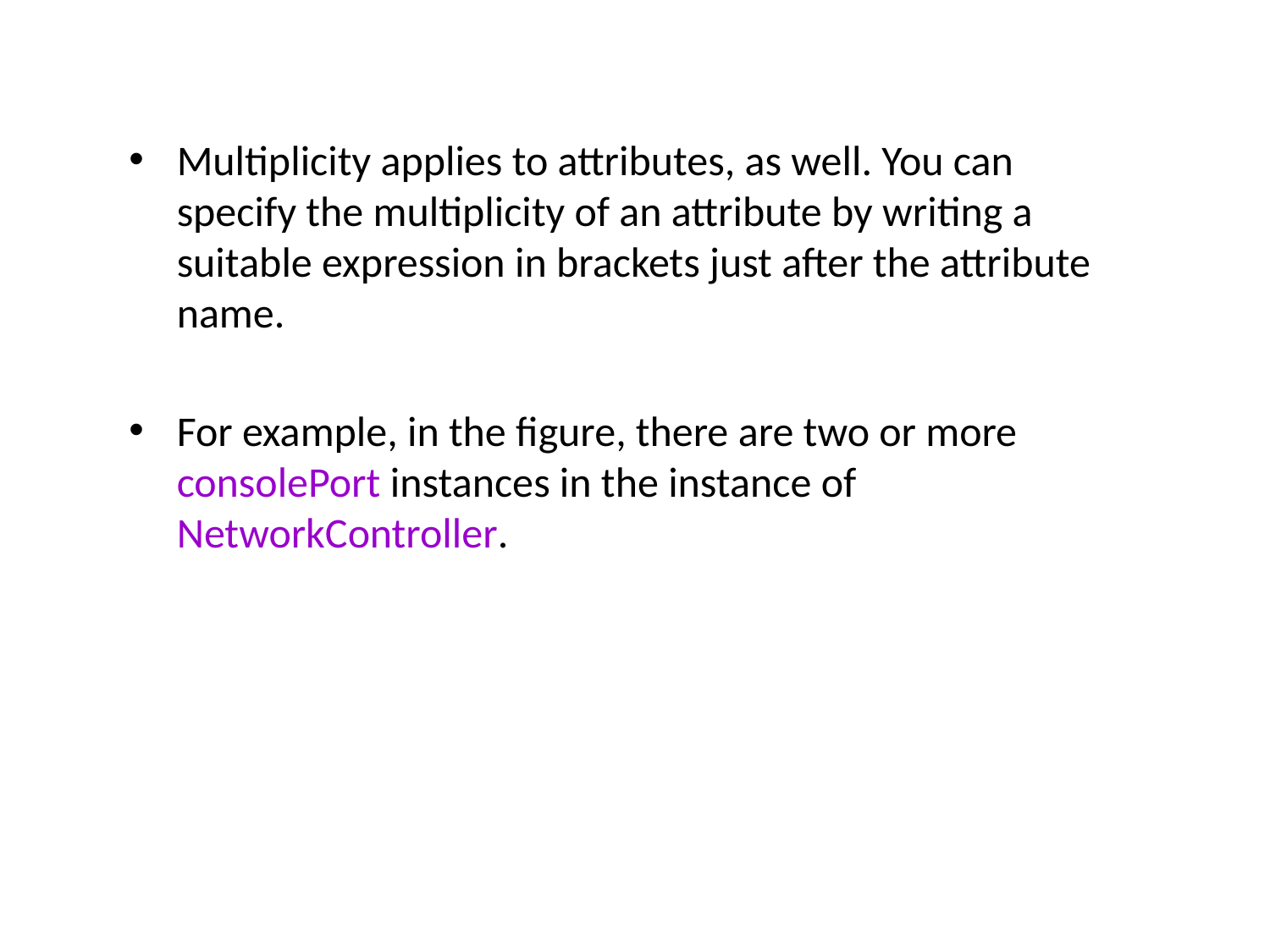

Multiplicity applies to attributes, as well. You can specify the multiplicity of an attribute by writing a suitable expression in brackets just after the attribute name.

For example, in the figure, there are two or more consolePort instances in the instance of NetworkController.